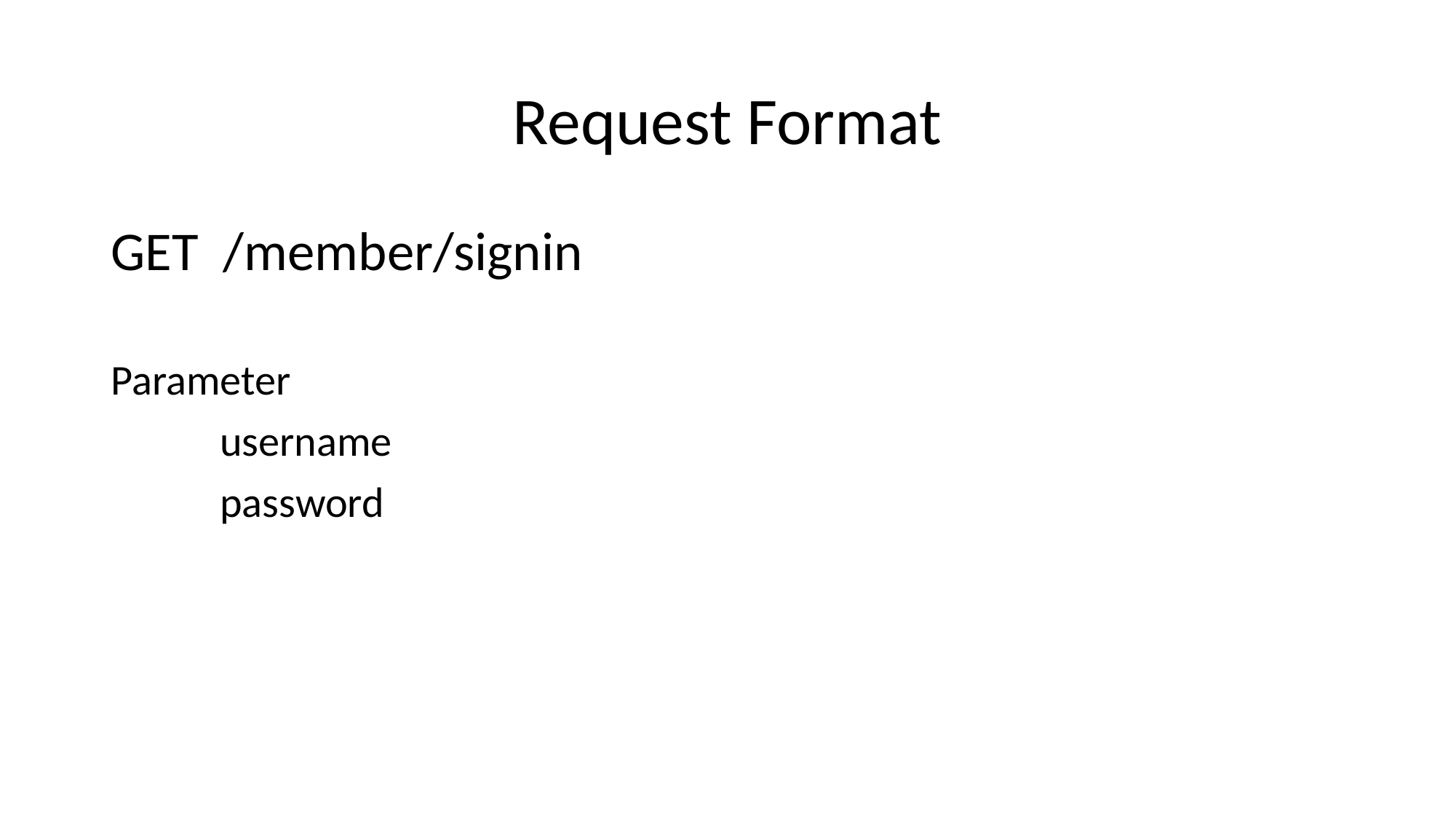

# Request Format
GET  /member/signin

Parameter
	username
	password